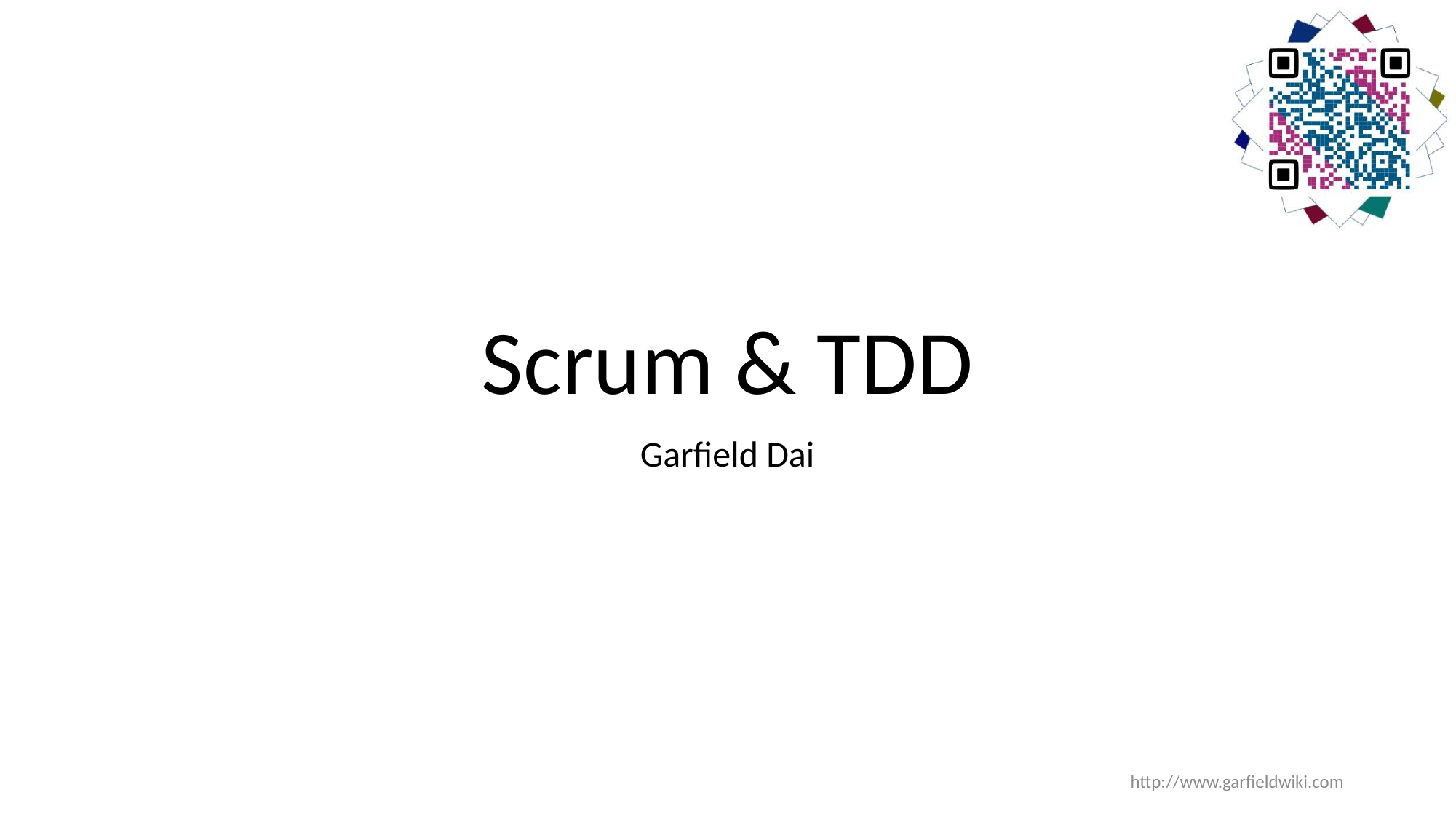

# Scrum & TDD
Garfield Dai
http://www.garfieldwiki.com